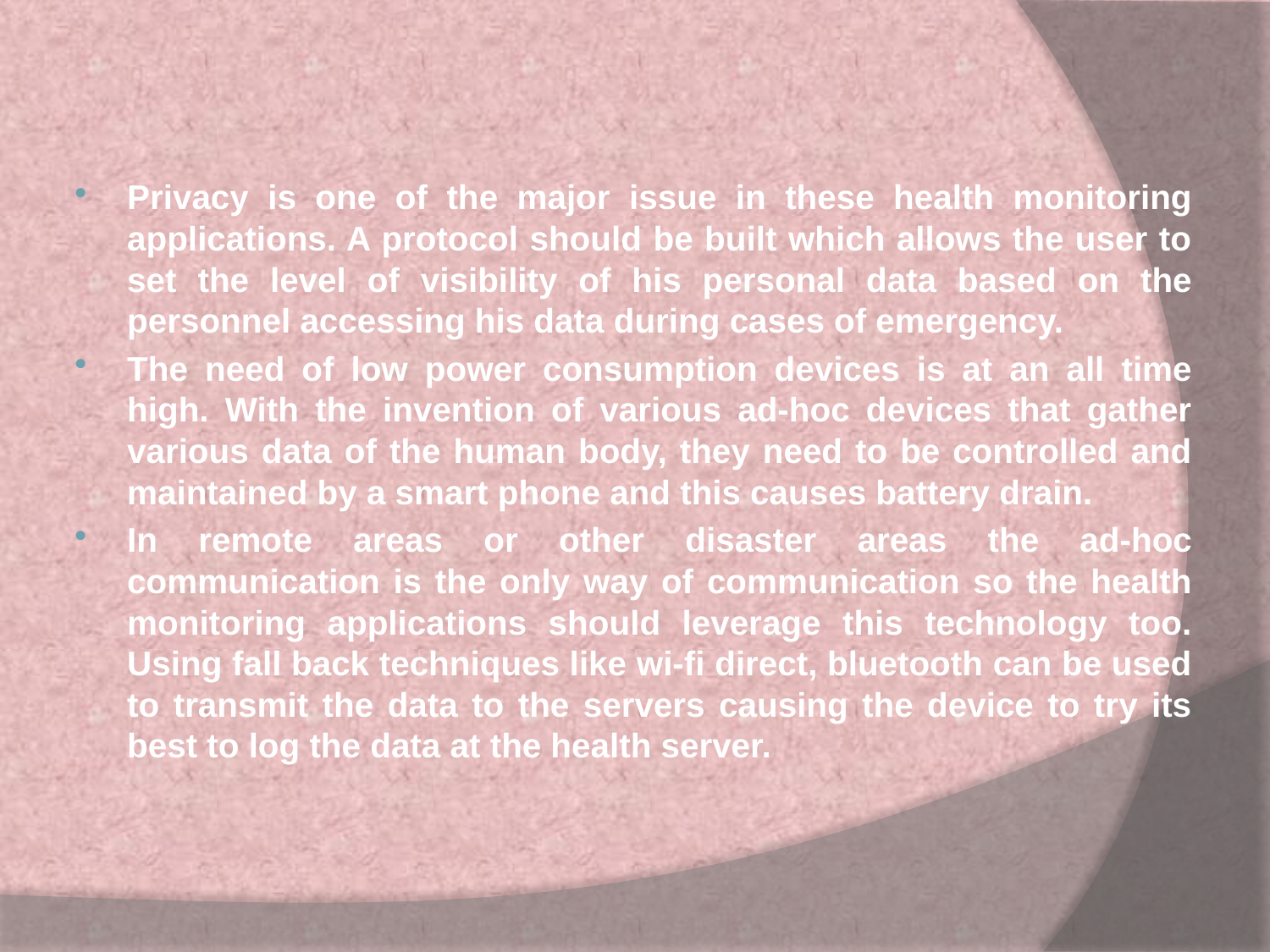

Privacy is one of the major issue in these health monitoring applications. A protocol should be built which allows the user to set the level of visibility of his personal data based on the personnel accessing his data during cases of emergency.
The need of low power consumption devices is at an all time high. With the invention of various ad-hoc devices that gather various data of the human body, they need to be controlled and maintained by a smart phone and this causes battery drain.
In remote areas or other disaster areas the ad-hoc communication is the only way of communication so the health monitoring applications should leverage this technology too. Using fall back techniques like wi-fi direct, bluetooth can be used to transmit the data to the servers causing the device to try its best to log the data at the health server.